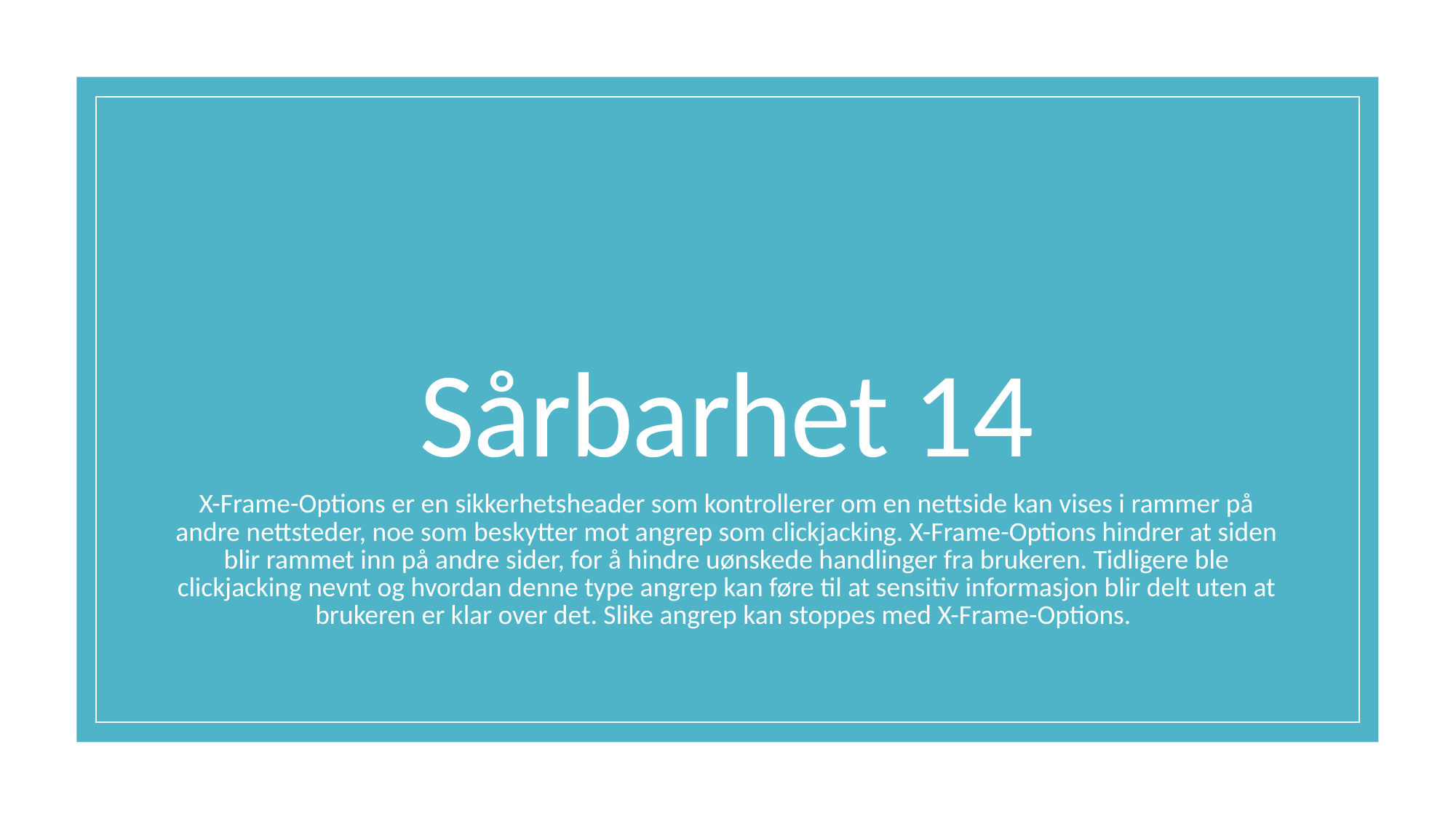

# Sårbarhet 14
X-Frame-Options er en sikkerhetsheader som kontrollerer om en nettside kan vises i rammer på andre nettsteder, noe som beskytter mot angrep som clickjacking. X-Frame-Options hindrer at siden blir rammet inn på andre sider, for å hindre uønskede handlinger fra brukeren. Tidligere ble clickjacking nevnt og hvordan denne type angrep kan føre til at sensitiv informasjon blir delt uten at brukeren er klar over det. Slike angrep kan stoppes med X-Frame-Options.